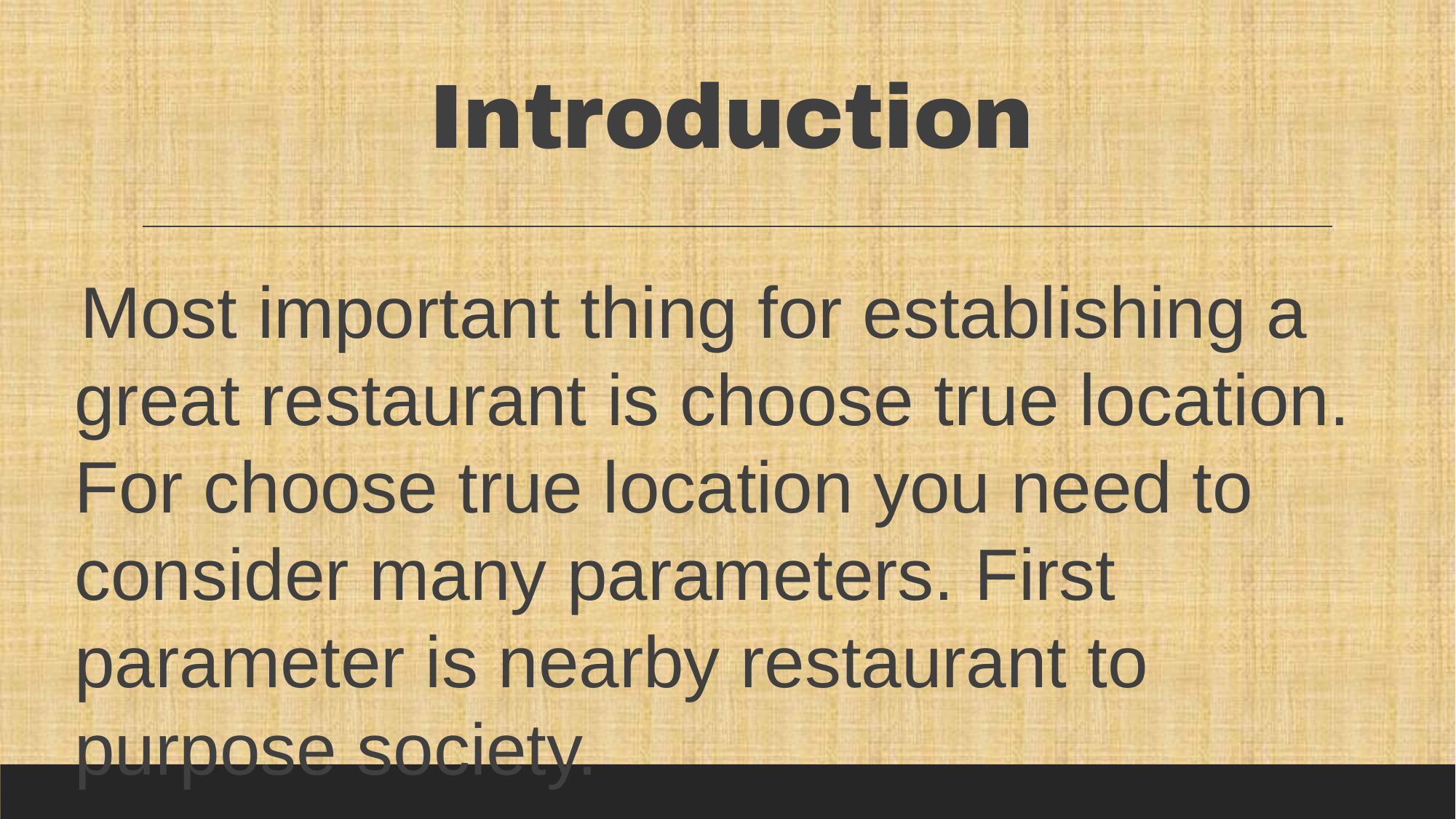

# Introduction
Most important thing for establishing a great restaurant is choose true location. For choose true location you need to consider many parameters. First parameter is nearby restaurant to purpose society.